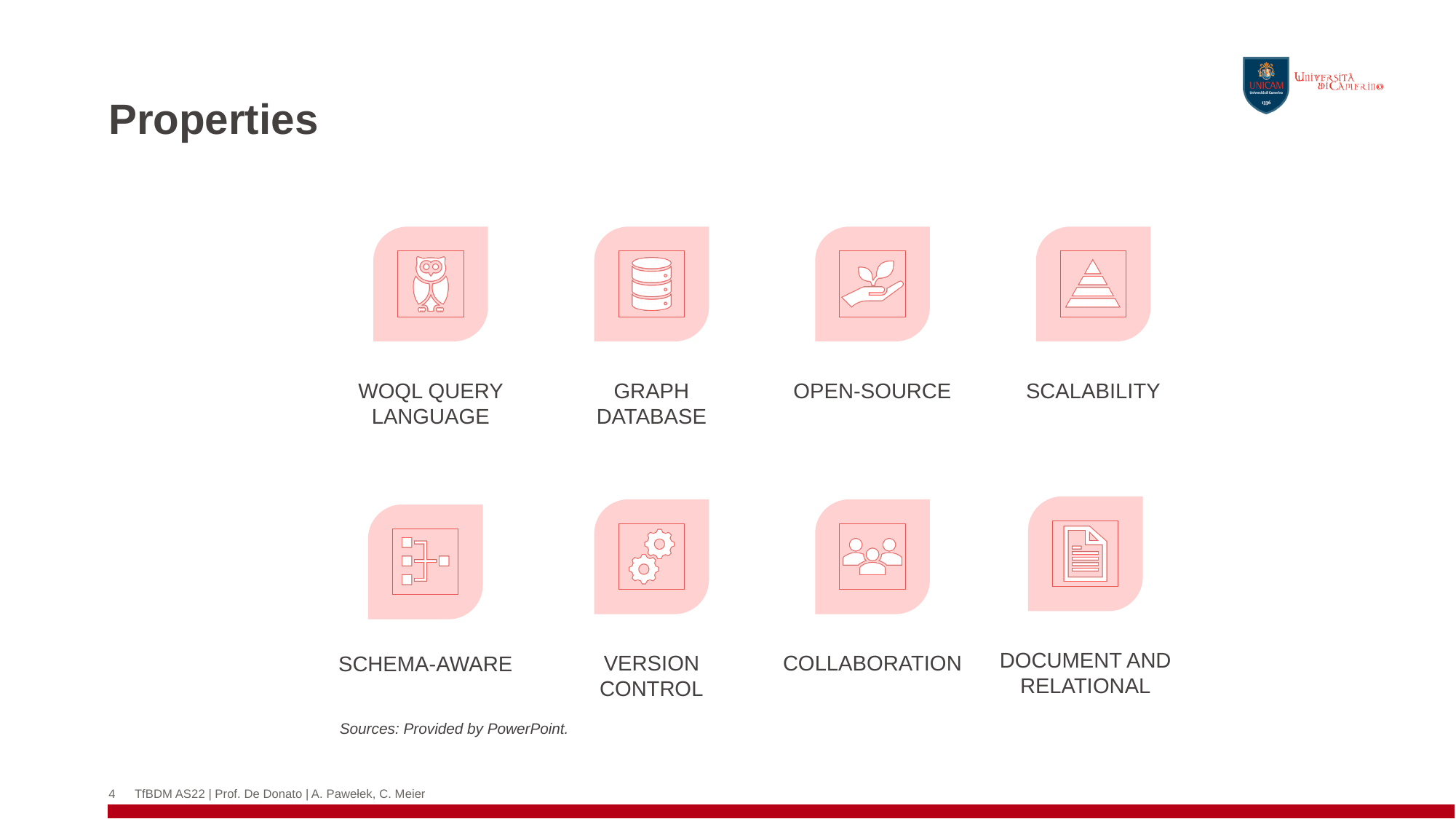

# Properties
Schema-Aware
WOQL Query Language
Graph Database
Open-Source
Scalability
Document and Relational
Version Control
Collaboration
Sources: Provided by PowerPoint.
4
TfBDM AS22 | Prof. De Donato | A. Pawełek, C. Meier